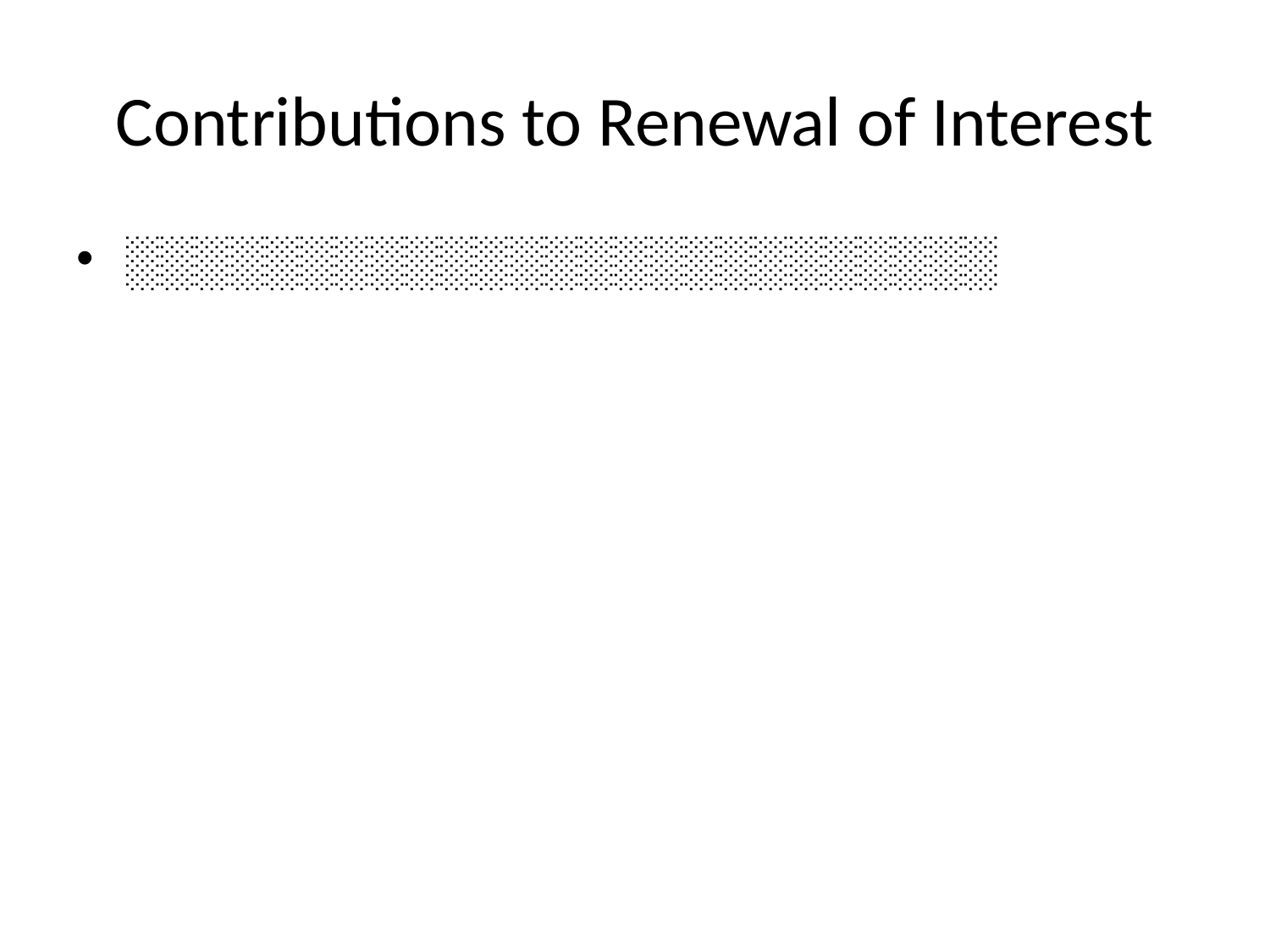

# Contributions to Renewal of Interest
░░░░░░░░░░░░░░░░░░░░░░░░░